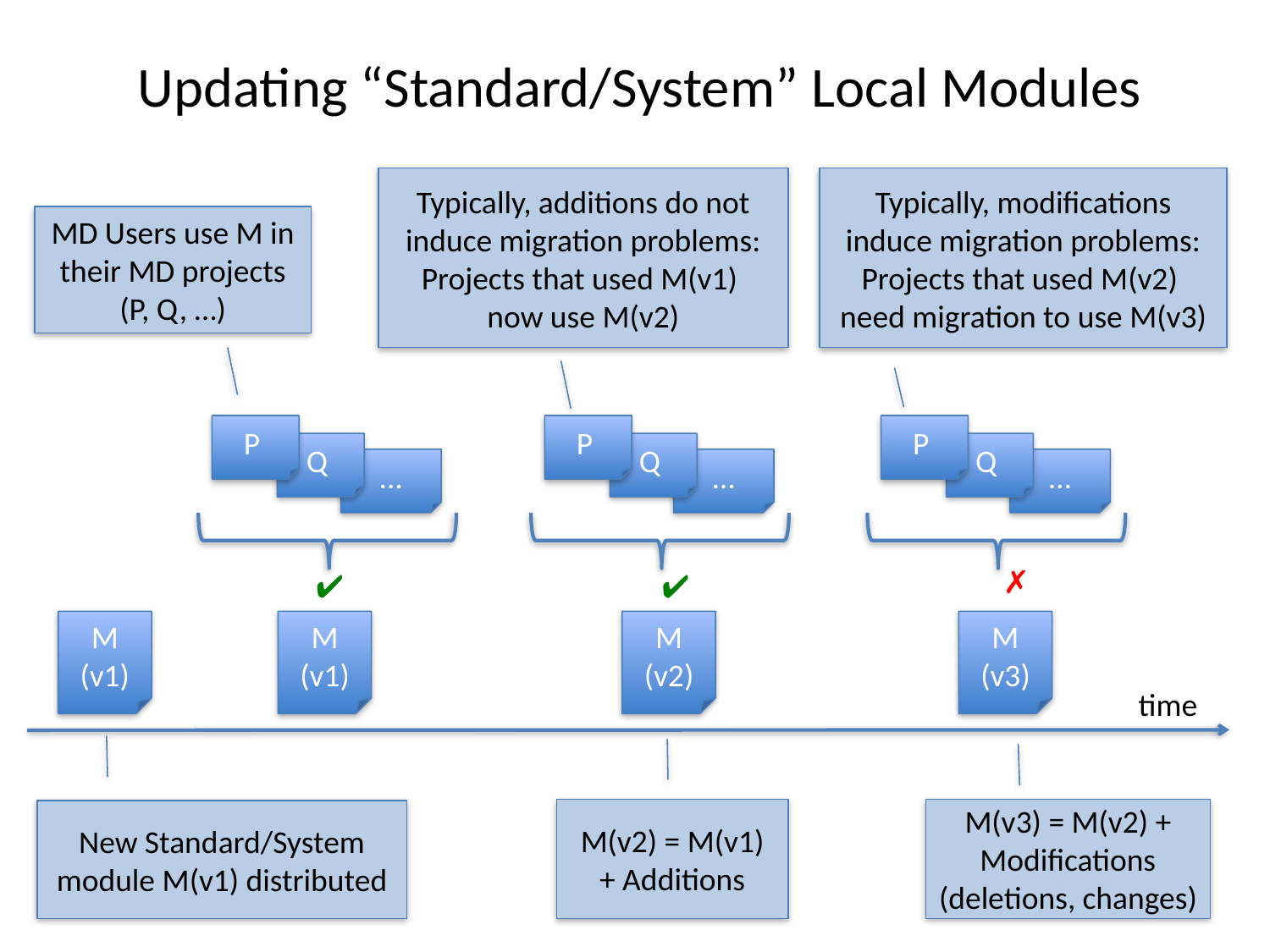

# Updating “Standard/System” Local Modules
Typically, modifications induce migration problems:
Projects that used M(v2)
need migration to use M(v3)
Typically, additions do not induce migration problems:
Projects that used M(v1)
now use M(v2)
MD Users use M in their MD projects (P, Q, …)

P
P
P
Q
Q
Q
…
…
…
✗
✔
✔
M
(v1)
M
(v1)
M
(v2)
M
(v3)
time
M(v2) = M(v1) + Additions
M(v3) = M(v2) +
Modifications
(deletions, changes)
New Standard/System module M(v1) distributed